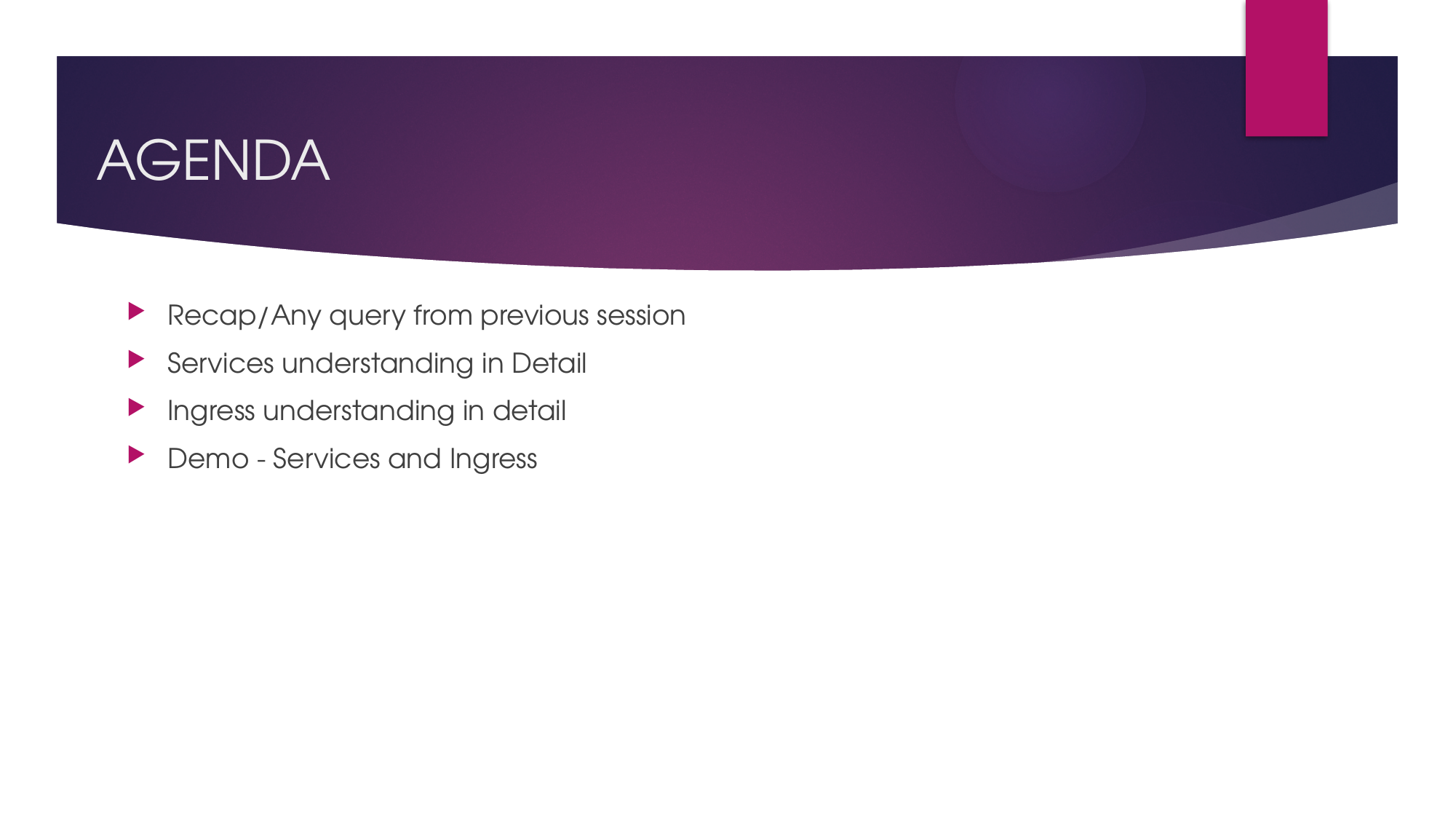

# AGENDA
Recap/Any query from previous session
Services understanding in Detail
Ingress understanding in detail
Demo - Services and Ingress